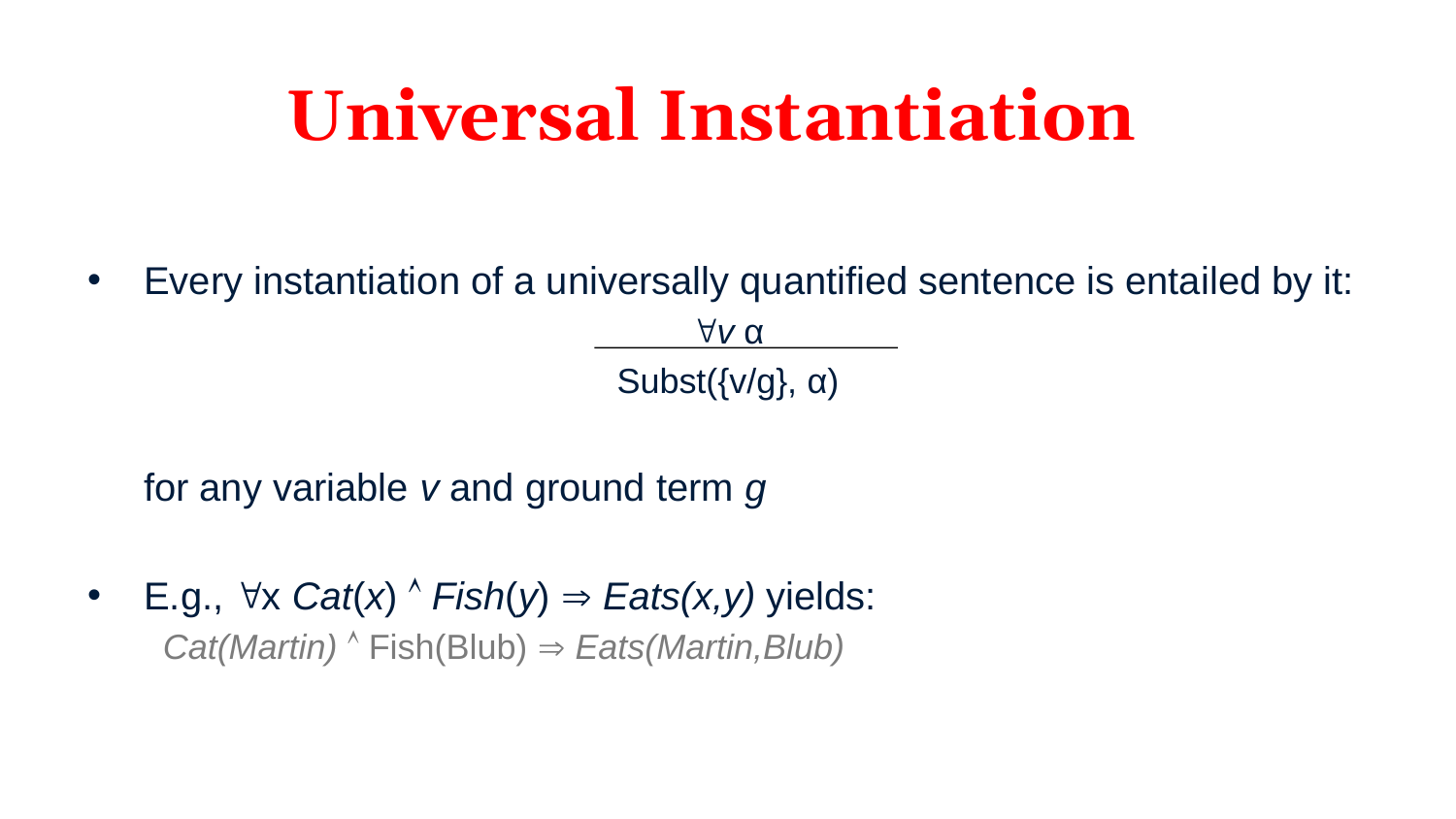

# Universal Instantiation
Every instantiation of a universally quantified sentence is entailed by it:
∀v α
Subst({v/g}, α)

	for any variable v and ground term g

E.g., ∀x Cat(x) ∧ Fish(y) ⇒ Eats(x,y) yields:
Cat(Martin) ∧ Fish(Blub) ⇒ Eats(Martin,Blub)